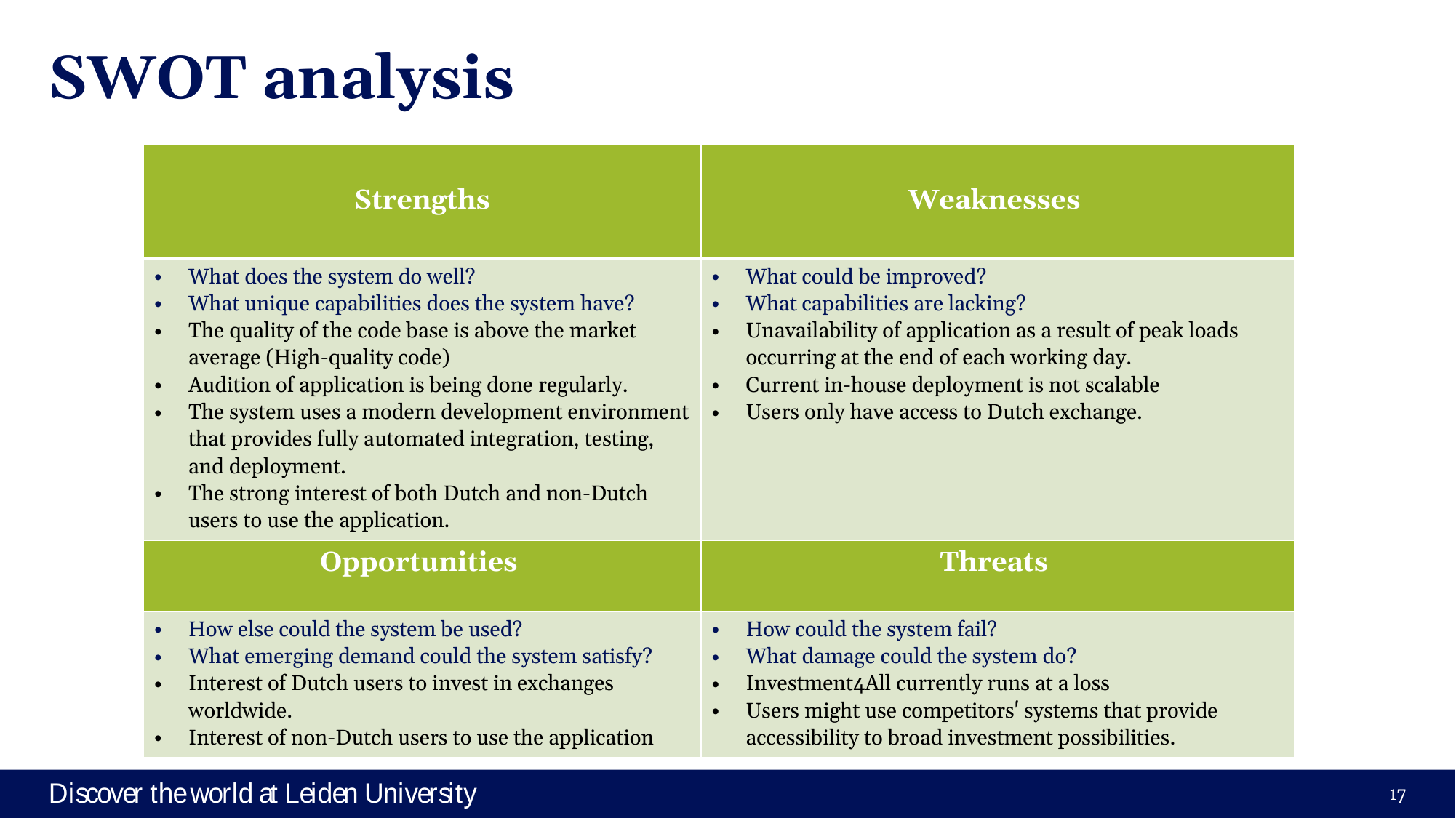

# SWOT analysis
| Strengths | Weaknesses |
| --- | --- |
| What does the system do well? What unique capabilities does the system have? The quality of the code base is above the market average (High-quality code) Audition of application is being done regularly. The system uses a modern development environment that provides fully automated integration, testing, and deployment. The strong interest of both Dutch and non-Dutch users to use the application. | What could be improved? What capabilities are lacking? Unavailability of application as a result of peak loads occurring at the end of each working day. Current in-house deployment is not scalable Users only have access to Dutch exchange. |
| Opportunities | Threats |
| How else could the system be used? What emerging demand could the system satisfy? Interest of Dutch users to invest in exchanges worldwide. Interest of non-Dutch users to use the application | How could the system fail? What damage could the system do? Investment4All currently runs at a loss Users might use competitors' systems that provide accessibility to broad investment possibilities. |
17